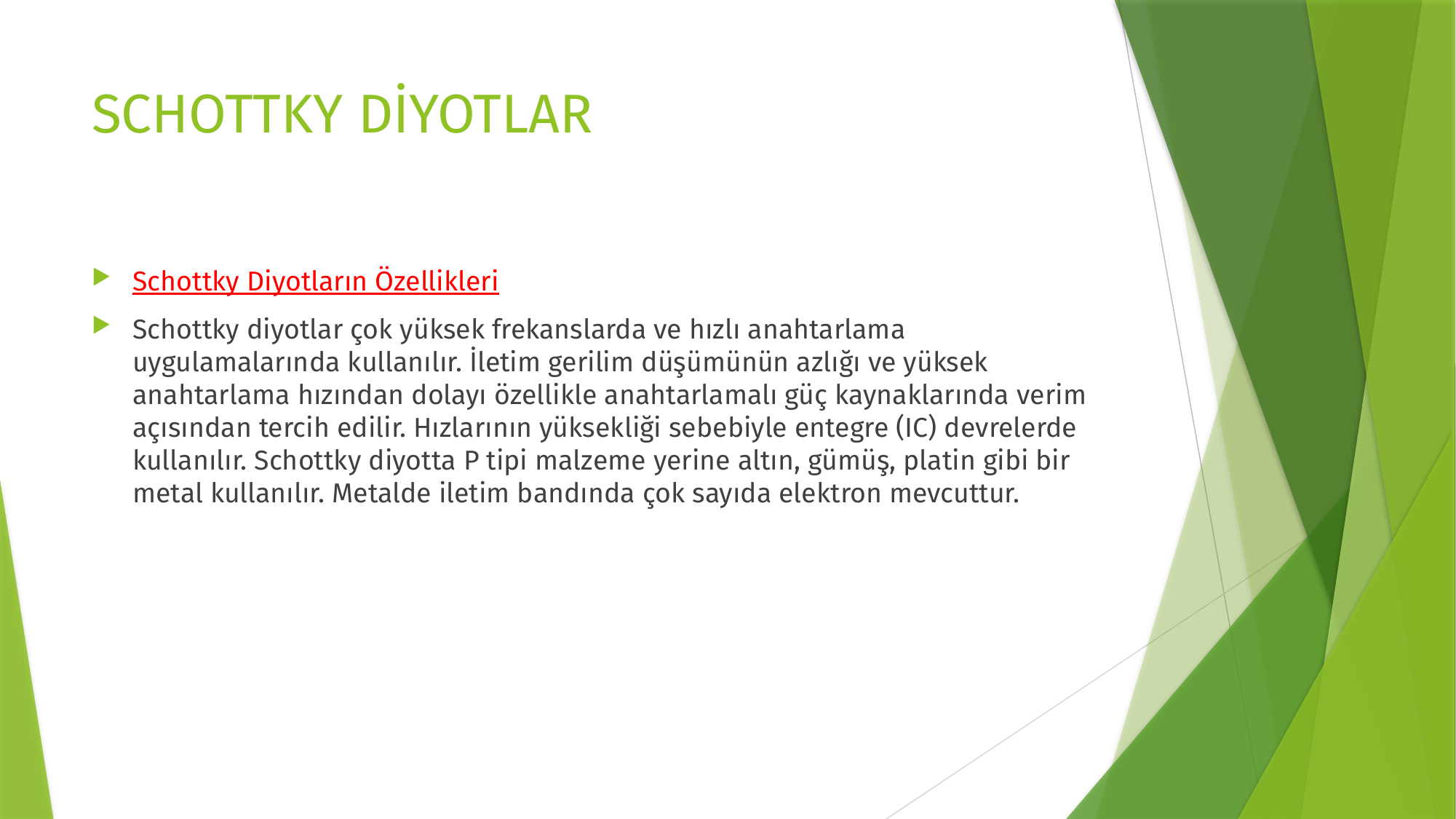

# SCHOTTKY DİYOTLAR
Schottky Diyotların Özellikleri
Schottky diyotlar çok yüksek frekanslarda ve hızlı anahtarlama uygulamalarında kullanılır. İletim gerilim düşümünün azlığı ve yüksek anahtarlama hızından dolayı özellikle anahtarlamalı güç kaynaklarında verim açısından tercih edilir. Hızlarının yüksekliği sebebiyle entegre (IC) devrelerde kullanılır. Schottky diyotta P tipi malzeme yerine altın, gümüş, platin gibi bir metal kullanılır. Metalde iletim bandında çok sayıda elektron mevcuttur.